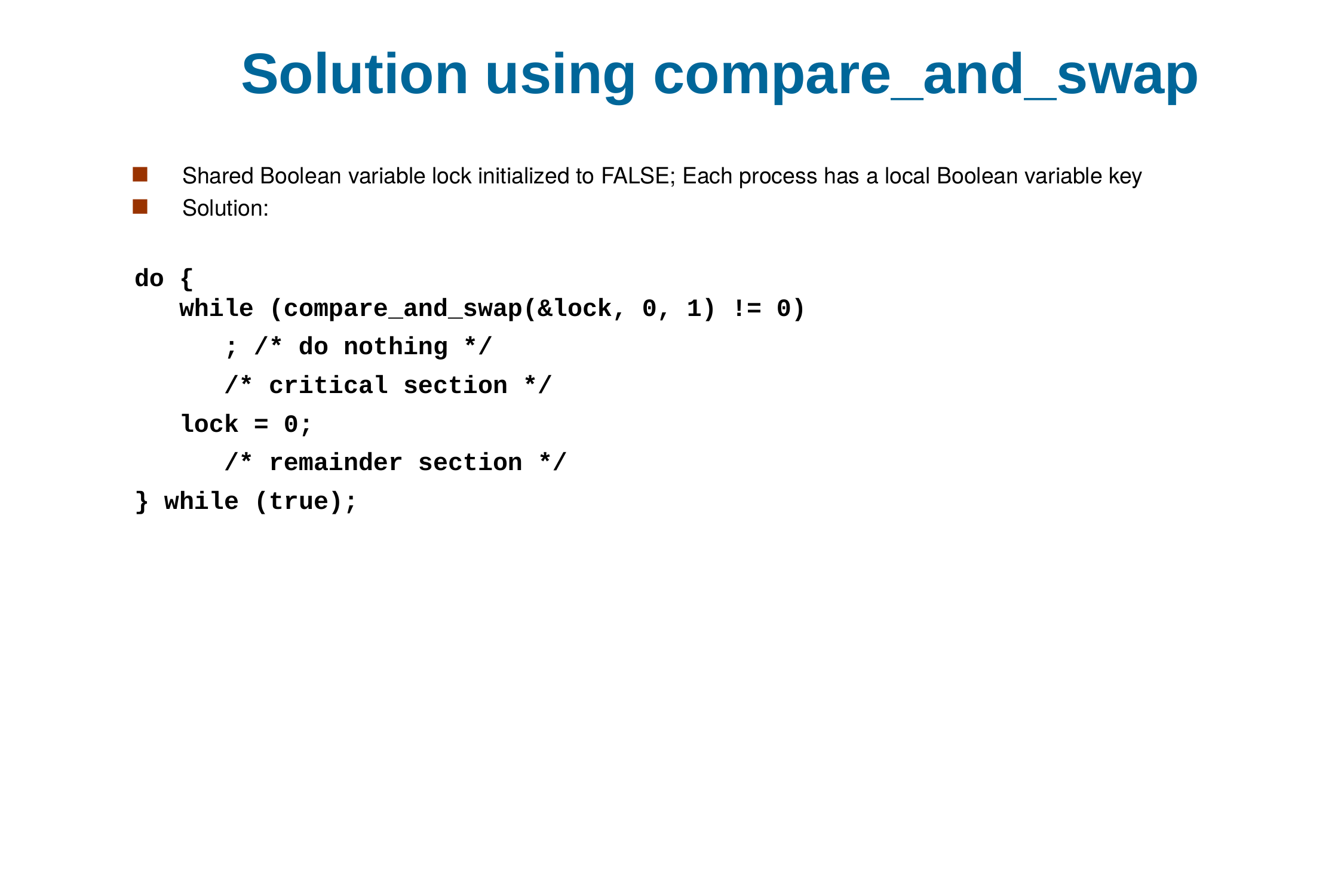

# Solution using compare_and_swap
Shared Boolean variable lock initialized to FALSE; Each process has a local Boolean variable key
Solution:

do {
   while (compare_and_swap(&lock, 0, 1) != 0)
      ; /* do nothing */
      /* critical section */
   lock = 0;
      /* remainder section */
} while (true);